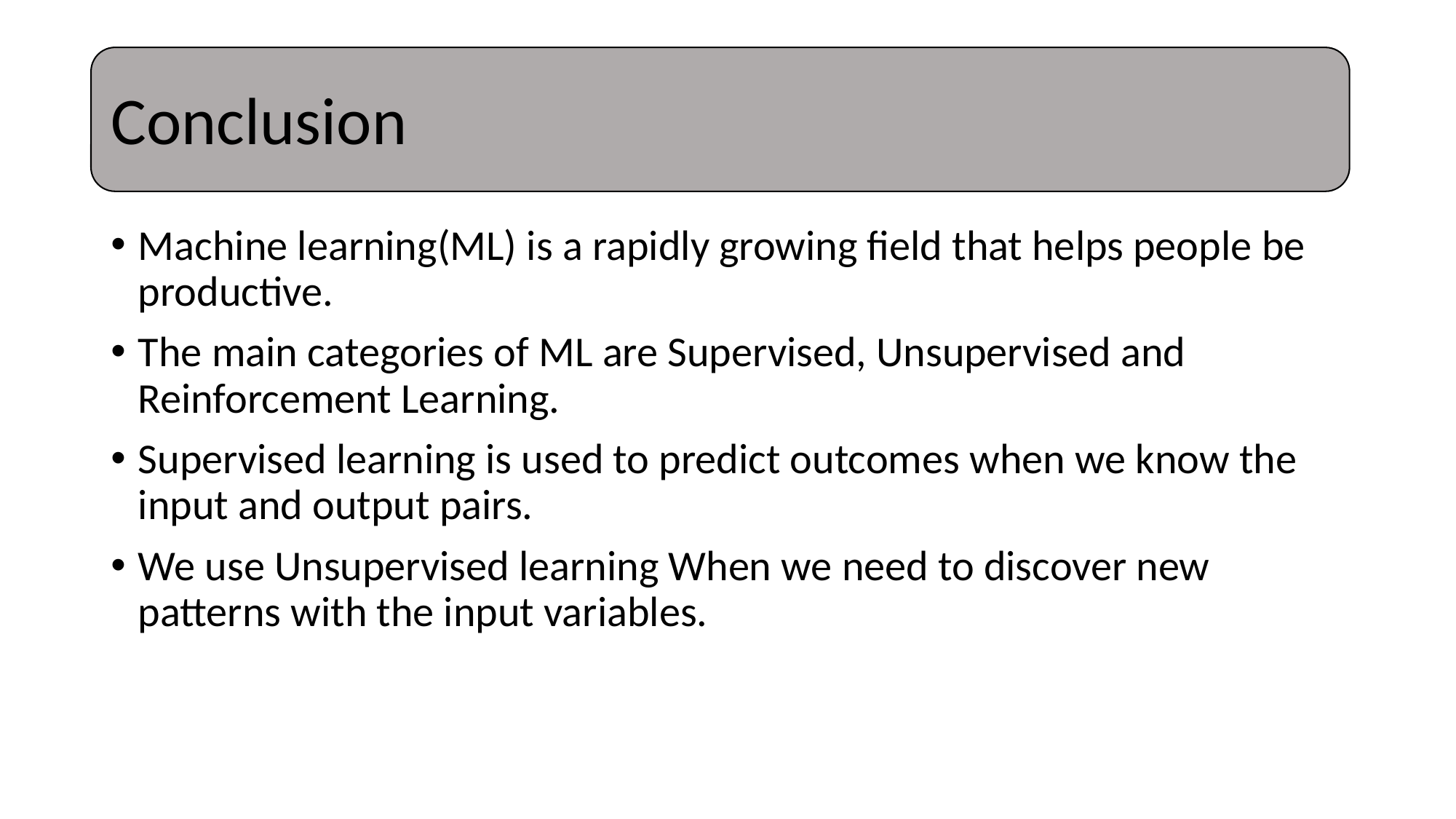

# Conclusion

Machine learning(ML) is a rapidly growing field that helps people be productive.
The main categories of ML are Supervised, Unsupervised and Reinforcement Learning.
Supervised learning is used to predict outcomes when we know the input and output pairs.
We use Unsupervised learning When we need to discover new patterns with the input variables.